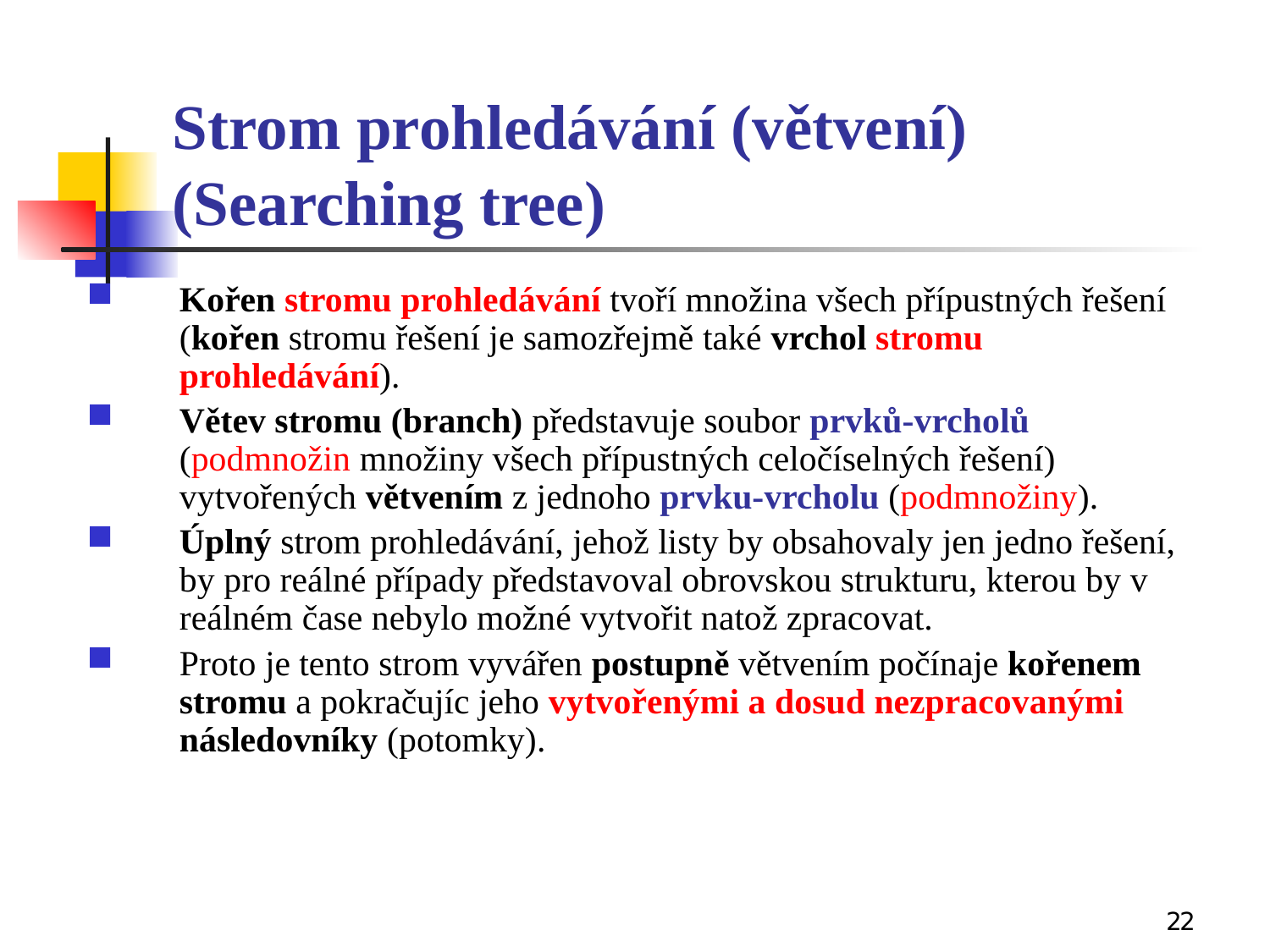

# Strom prohledávání (větvení) (Searching tree)
Kořen stromu prohledávání tvoří množina všech přípustných řešení (kořen stromu řešení je samozřejmě také vrchol stromu prohledávání).
Větev stromu (branch) představuje soubor prvků-vrcholů (podmnožin množiny všech přípustných celočíselných řešení) vytvořených větvením z jednoho prvku-vrcholu (podmnožiny).
Úplný strom prohledávání, jehož listy by obsahovaly jen jedno řešení, by pro reálné případy představoval obrovskou strukturu, kterou by v reálném čase nebylo možné vytvořit natož zpracovat.
Proto je tento strom vyvářen postupně větvením počínaje kořenem stromu a pokračujíc jeho vytvořenými a dosud nezpracovanými následovníky (potomky).

22